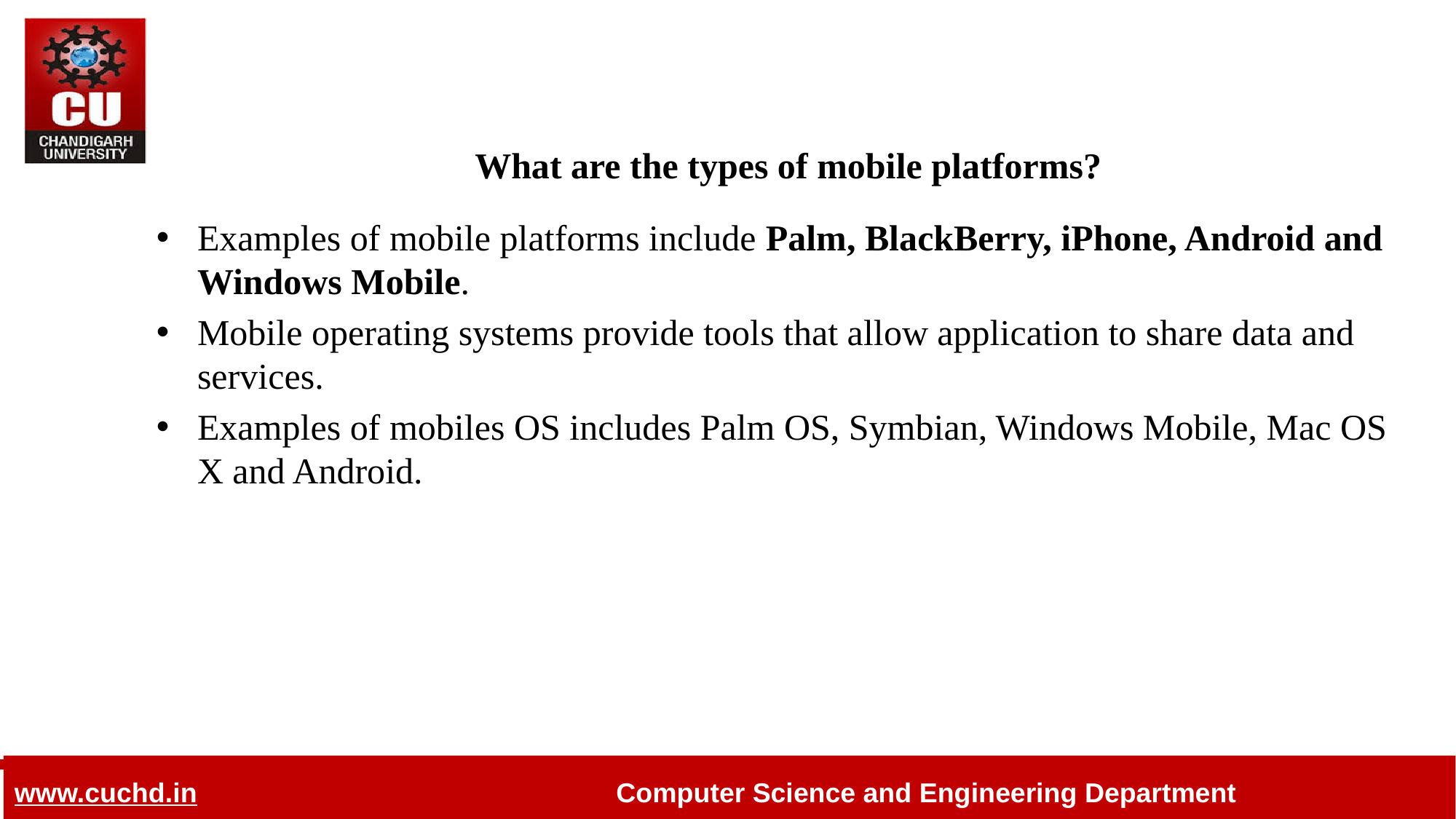

# What are the types of mobile platforms?
Examples of mobile platforms include Palm, BlackBerry, iPhone, Android and Windows Mobile.
Mobile operating systems provide tools that allow application to share data and services.
Examples of mobiles OS includes Palm OS, Symbian, Windows Mobile, Mac OS X and Android.